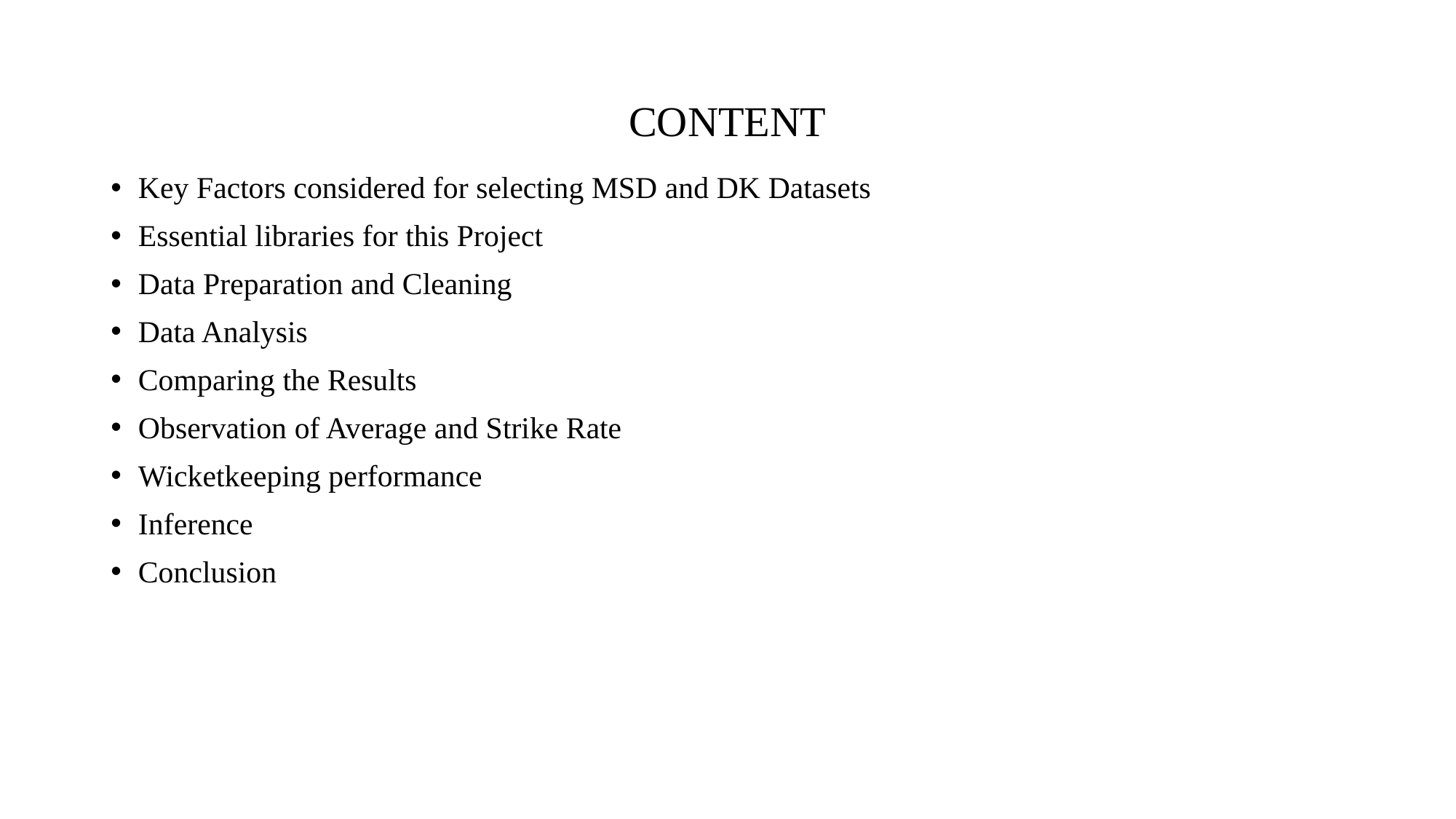

# CONTENT
Key Factors considered for selecting MSD and DK Datasets
Essential libraries for this Project
Data Preparation and Cleaning
Data Analysis
Comparing the Results
Observation of Average and Strike Rate
Wicketkeeping performance
Inference
Conclusion